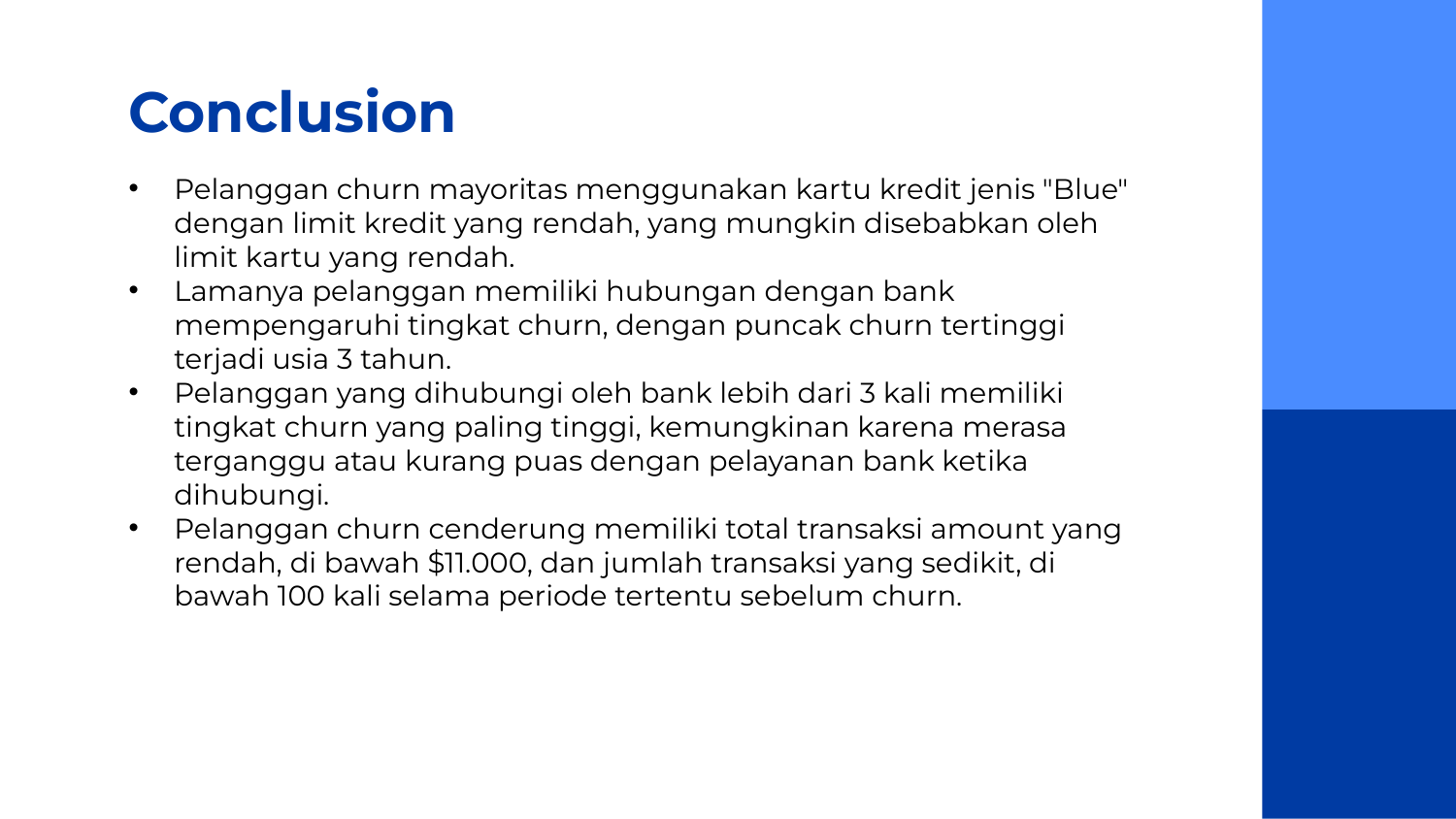

# Conclusion
Pelanggan churn mayoritas menggunakan kartu kredit jenis "Blue" dengan limit kredit yang rendah, yang mungkin disebabkan oleh limit kartu yang rendah.
Lamanya pelanggan memiliki hubungan dengan bank mempengaruhi tingkat churn, dengan puncak churn tertinggi terjadi usia 3 tahun.
Pelanggan yang dihubungi oleh bank lebih dari 3 kali memiliki tingkat churn yang paling tinggi, kemungkinan karena merasa terganggu atau kurang puas dengan pelayanan bank ketika dihubungi.
Pelanggan churn cenderung memiliki total transaksi amount yang rendah, di bawah $11.000, dan jumlah transaksi yang sedikit, di bawah 100 kali selama periode tertentu sebelum churn.